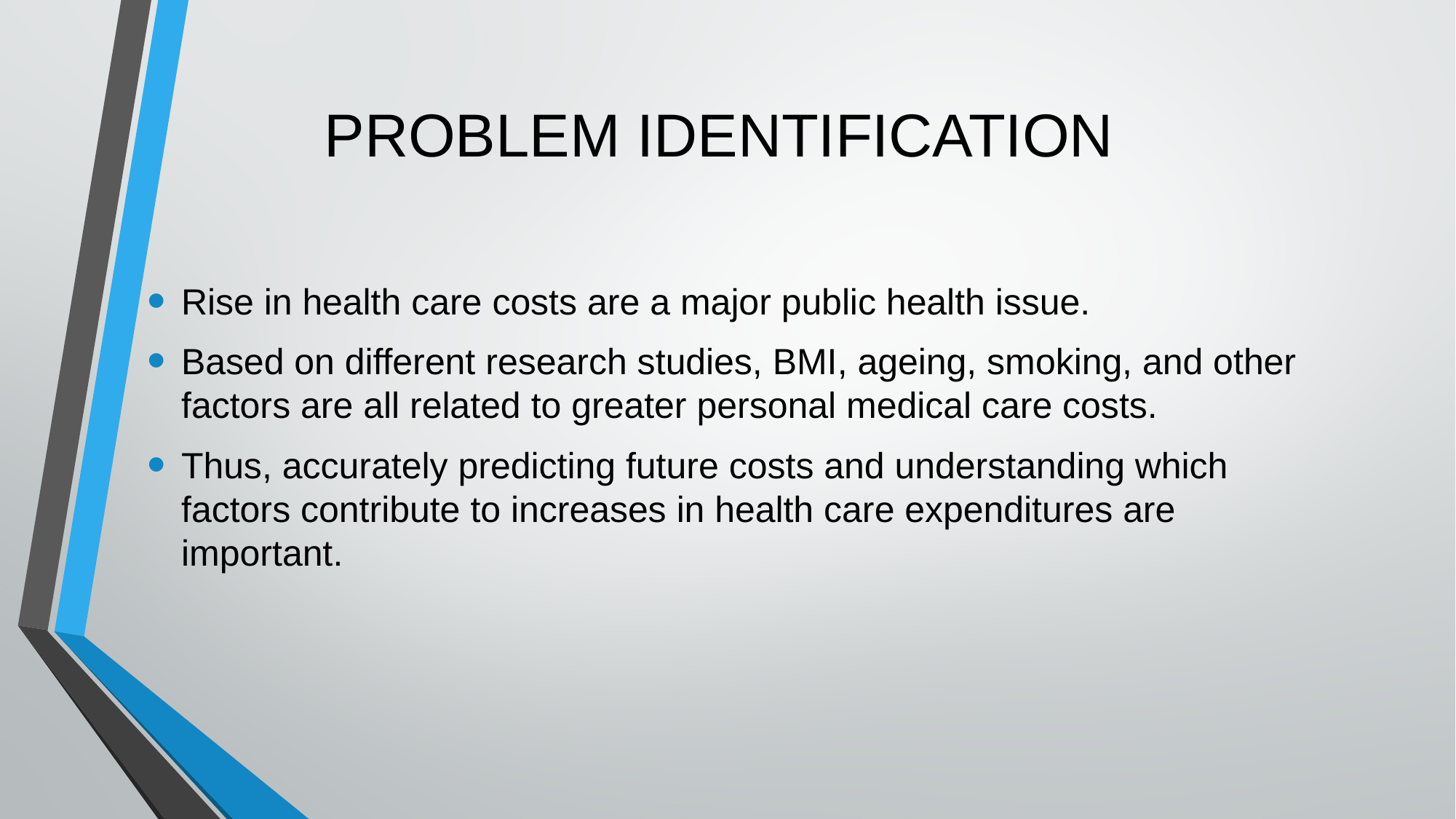

# PROBLEM IDENTIFICATION
Rise in health care costs are a major public health issue.
Based on different research studies, BMI, ageing, smoking, and other factors are all related to greater personal medical care costs.
Thus, accurately predicting future costs and understanding which factors contribute to increases in health care expenditures are important.